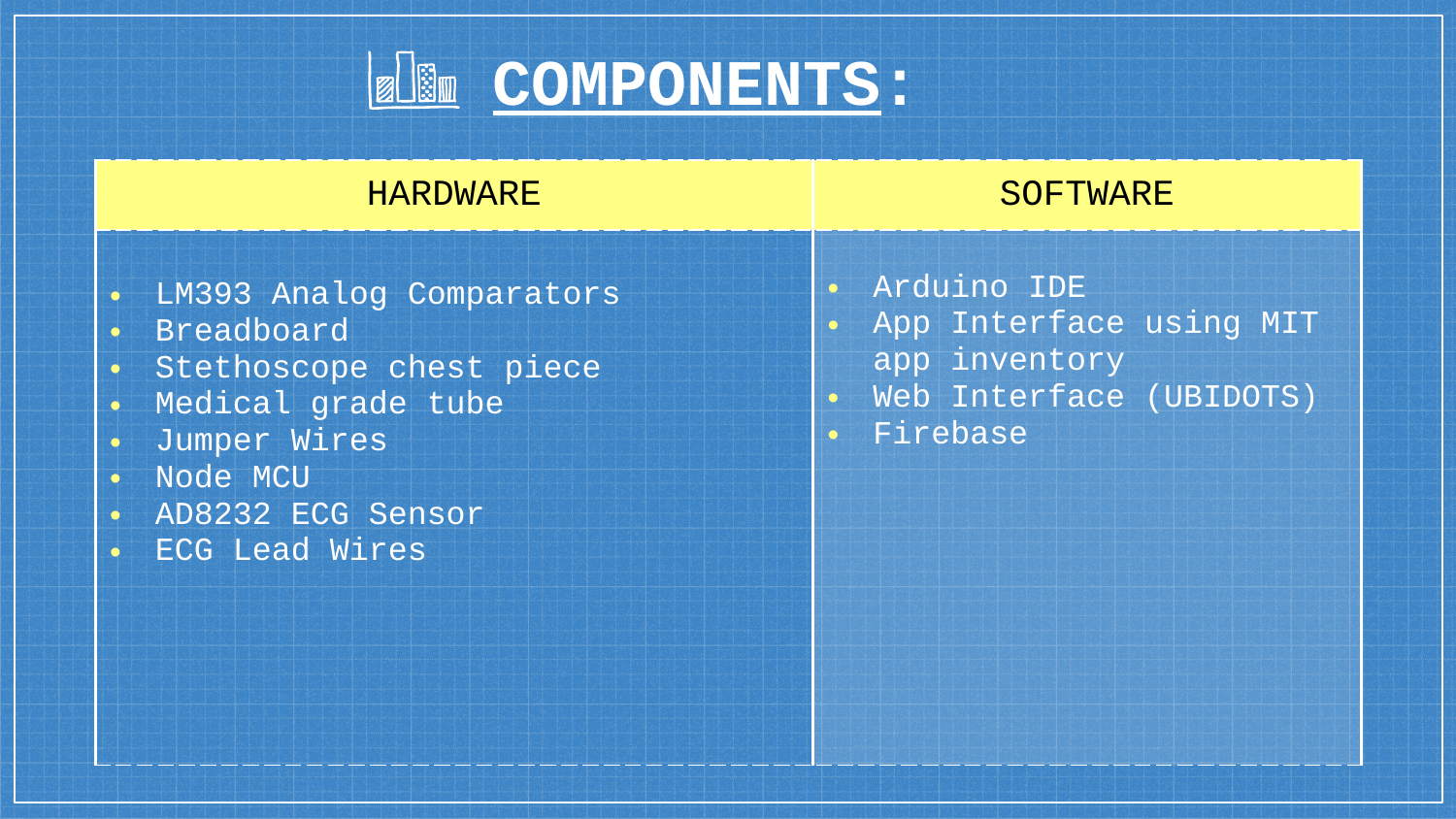

# COMPONENTS:

| HARDWARE | SOFTWARE |
| --- | --- |
| LM393 Analog Comparators Breadboard Stethoscope chest piece Medical grade tube Jumper Wires Node MCU AD8232 ECG Sensor ECG Lead Wires | Arduino IDE App Interface using MIT app inventory Web Interface (UBIDOTS) Firebase |